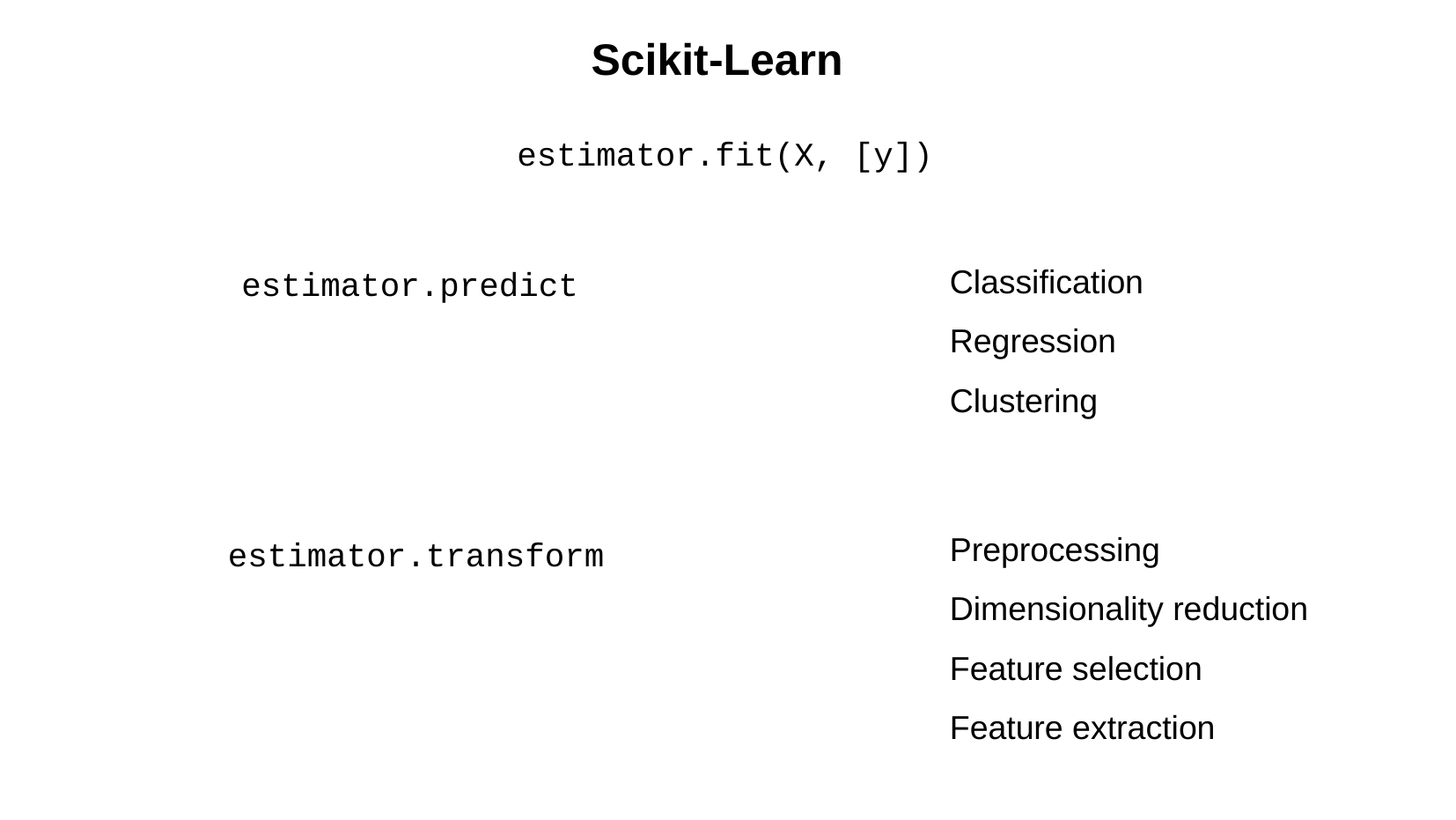

Scikit-Learn
estimator.fit(X, [y])
Classification
Regression
Clustering
estimator.predict
Preprocessing
Dimensionality reduction
Feature selection
Feature extraction
estimator.transform